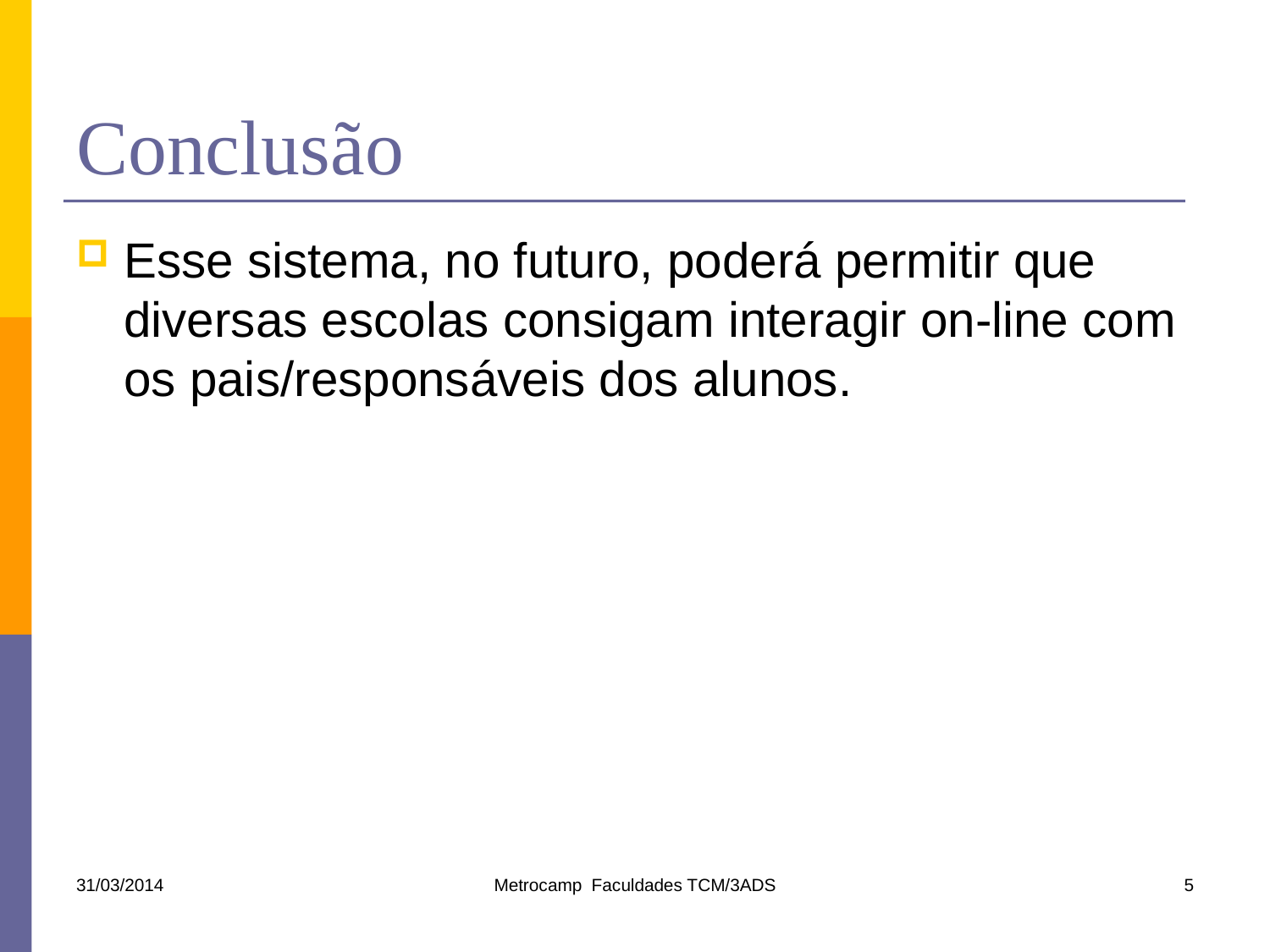

# Conclusão
Esse sistema, no futuro, poderá permitir que diversas escolas consigam interagir on-line com os pais/responsáveis dos alunos.
31/03/2014
Metrocamp  Faculdades TCM/3ADS
5